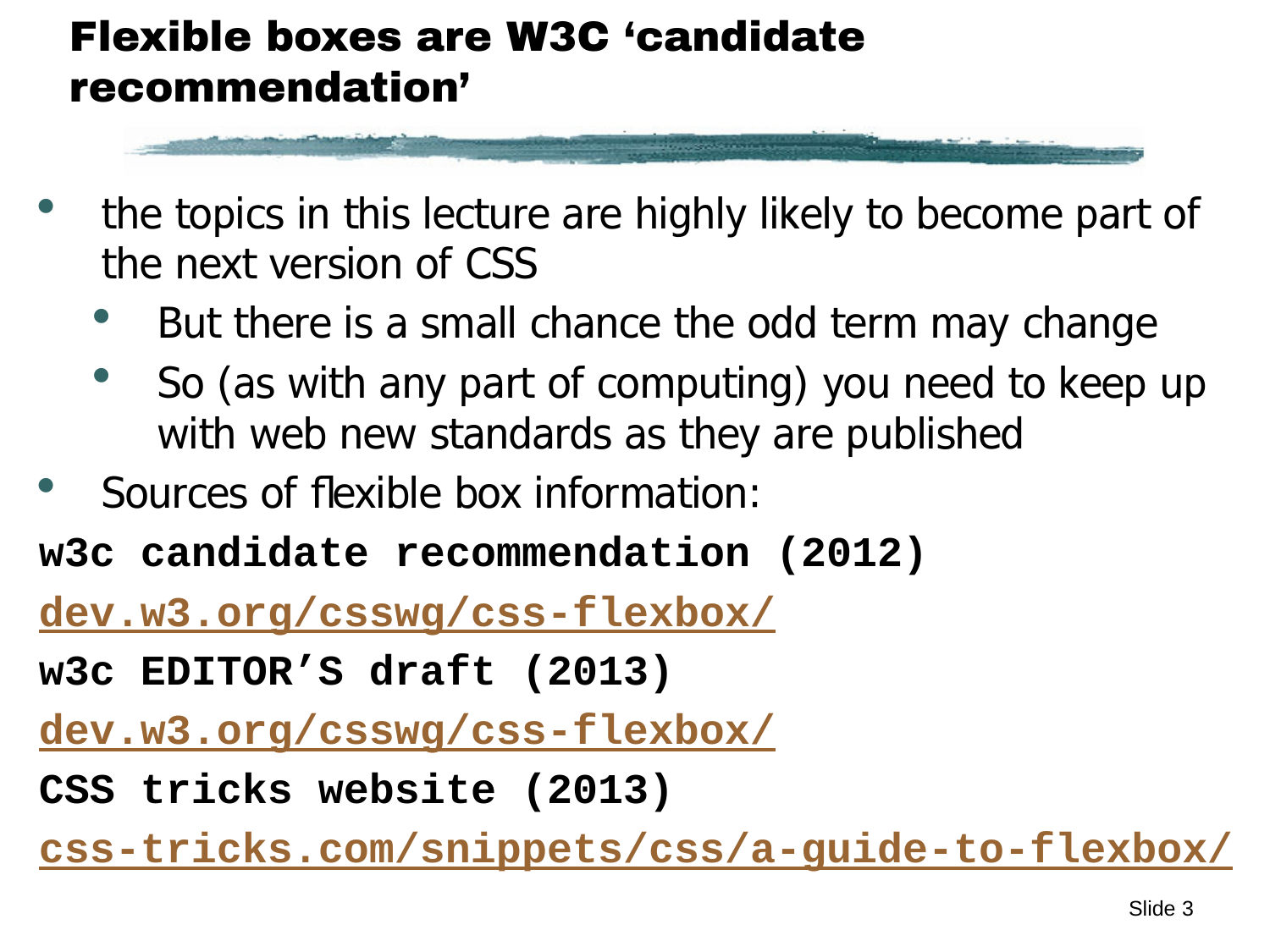

# Flexible boxes are W3C ‘candidate recommendation’
the topics in this lecture are highly likely to become part of the next version of CSS
But there is a small chance the odd term may change
So (as with any part of computing) you need to keep up with web new standards as they are published
Sources of flexible box information:
w3c candidate recommendation (2012)
dev.w3.org/csswg/css-flexbox/
w3c EDITOR’S draft (2013)
dev.w3.org/csswg/css-flexbox/
CSS tricks website (2013)
css-tricks.com/snippets/css/a-guide-to-flexbox/

Slide 3